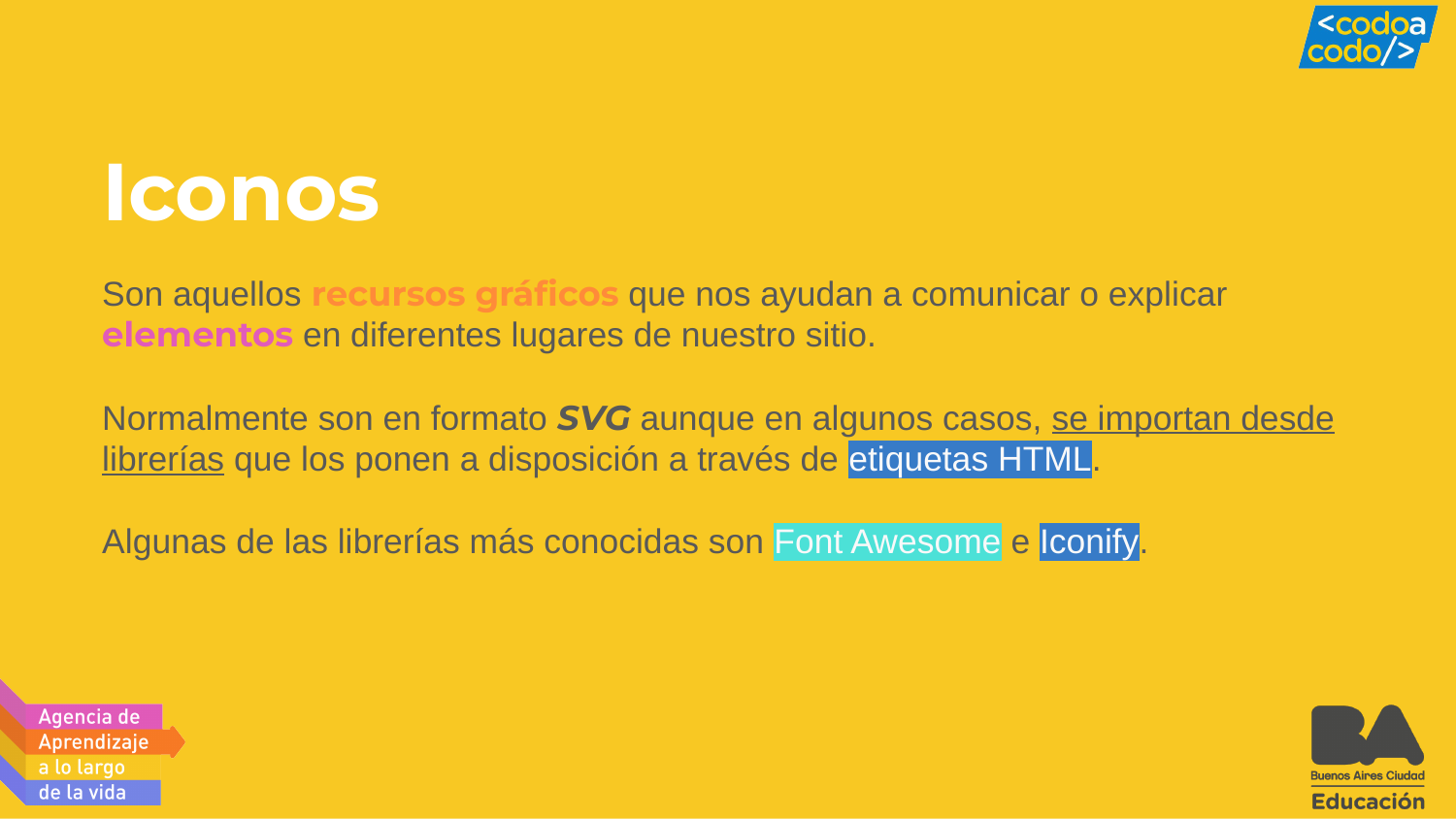

# Iconos
Son aquellos recursos gráficos que nos ayudan a comunicar o explicar elementos en diferentes lugares de nuestro sitio.

Normalmente son en formato SVG aunque en algunos casos, se importan desde librerías que los ponen a disposición a través de etiquetas HTML.

Algunas de las librerías más conocidas son Font Awesome e Iconify.